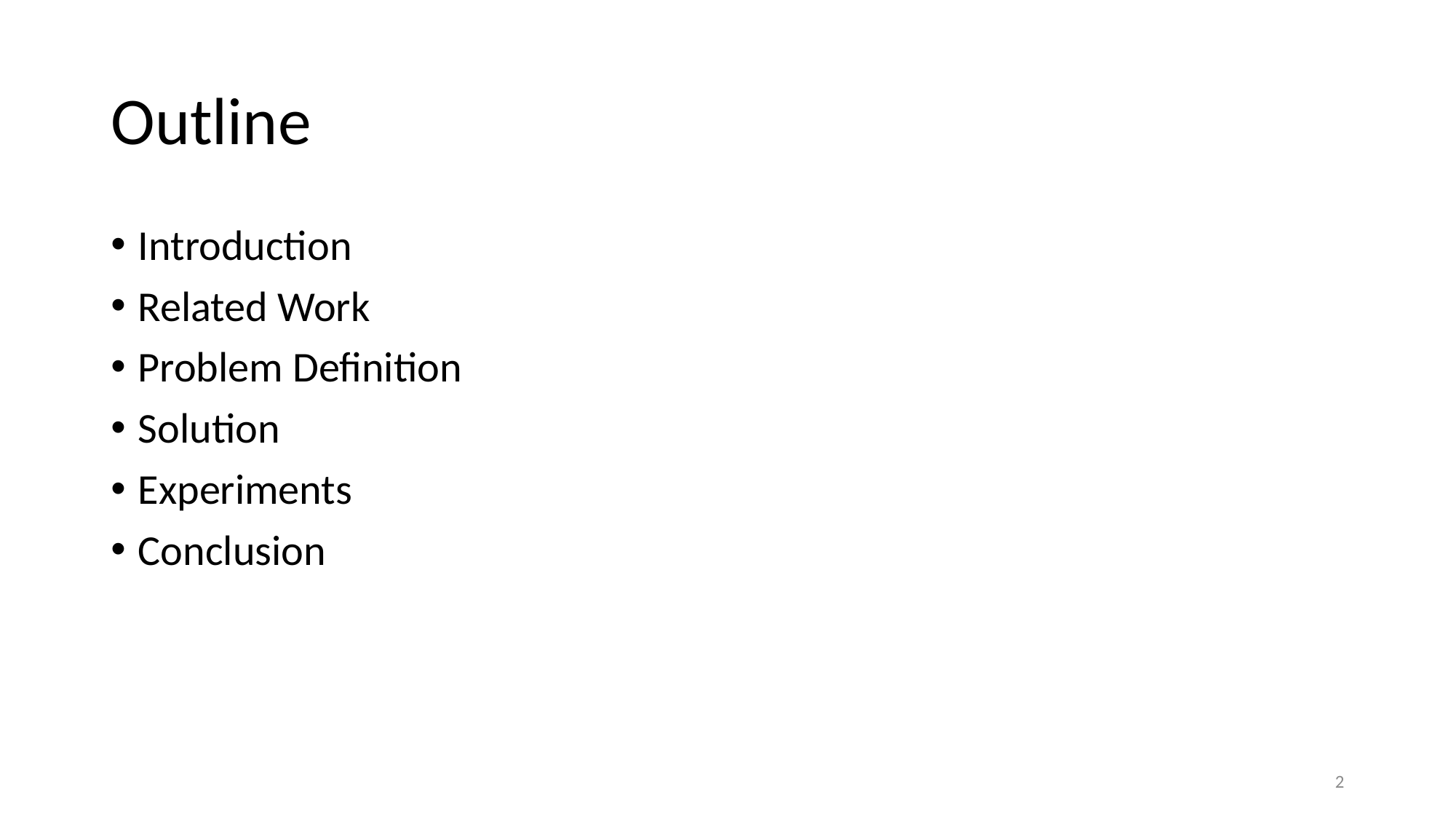

# Outline
Introduction
Related Work
Problem Definition
Solution
Experiments
Conclusion
2